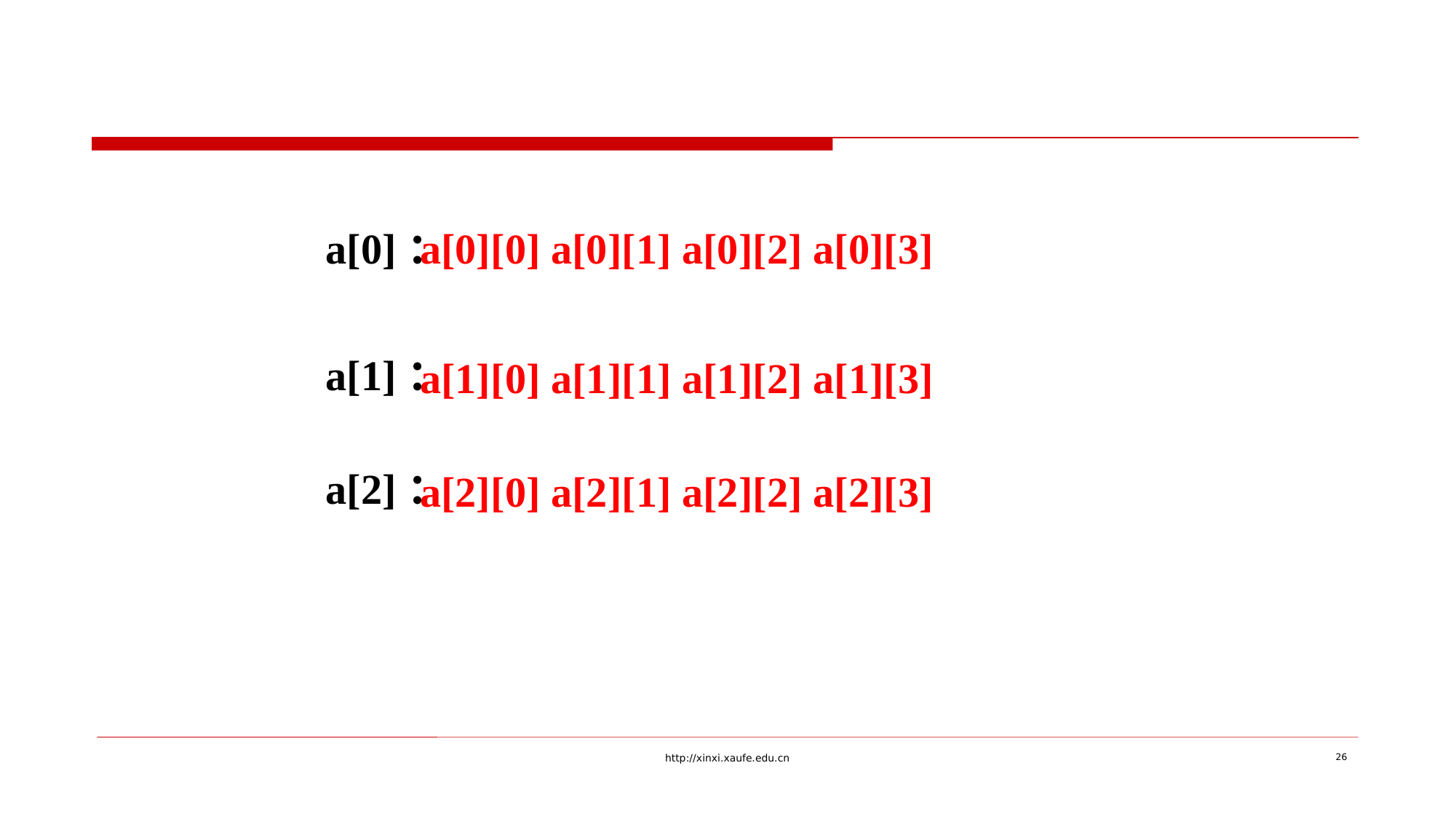

a[0]：
a[0][0] a[0][1] a[0][2] a[0][3]
a[1]：
a[1][0] a[1][1] a[1][2] a[1][3]
a[2]：
a[2][0] a[2][1] a[2][2] a[2][3]
http://xinxi.xaufe.edu.cn
26